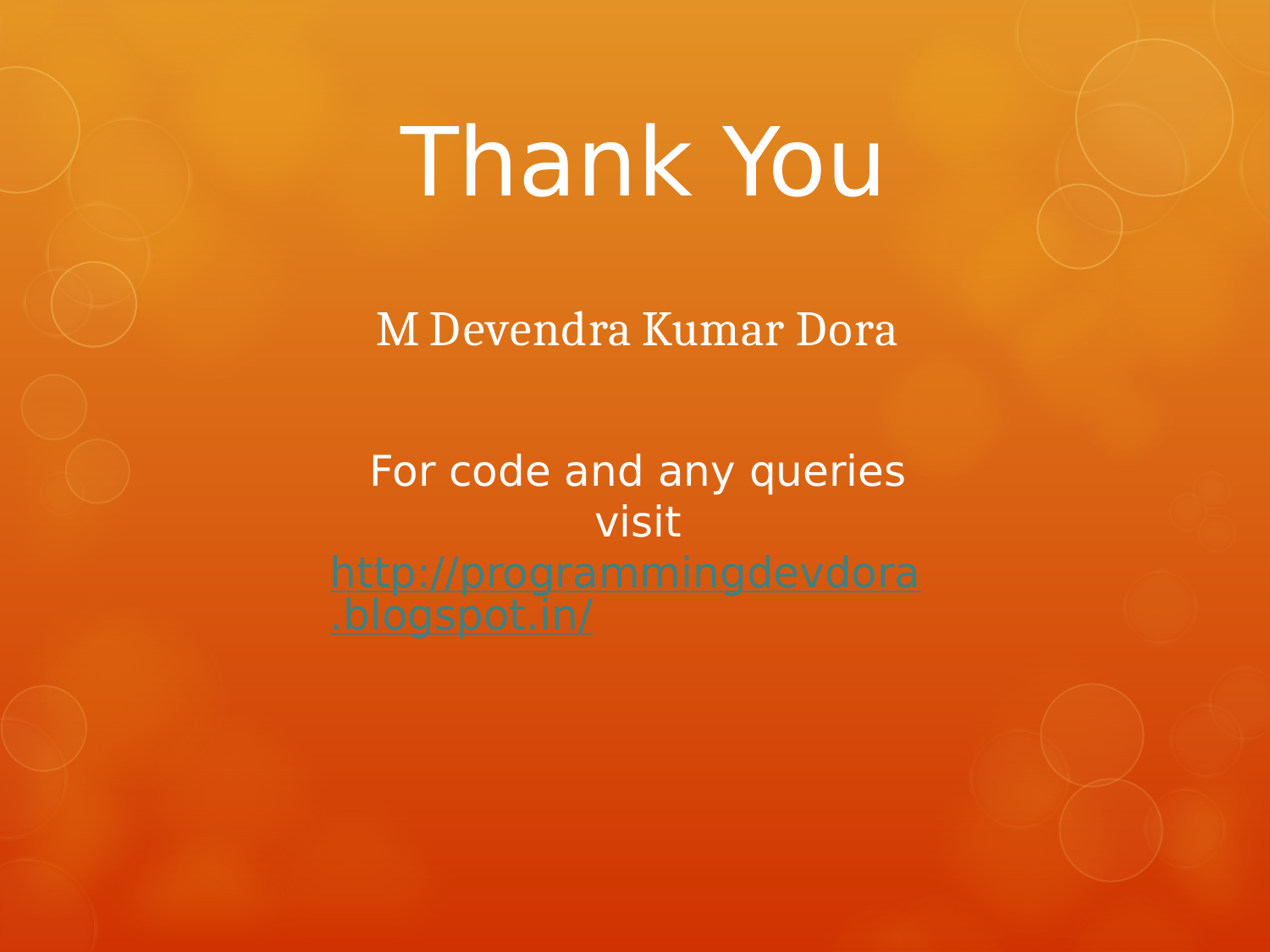

# Thank You

M Devendra Kumar Dora
For code and any queries visit
http://programmingdevdora.blogspot.in/